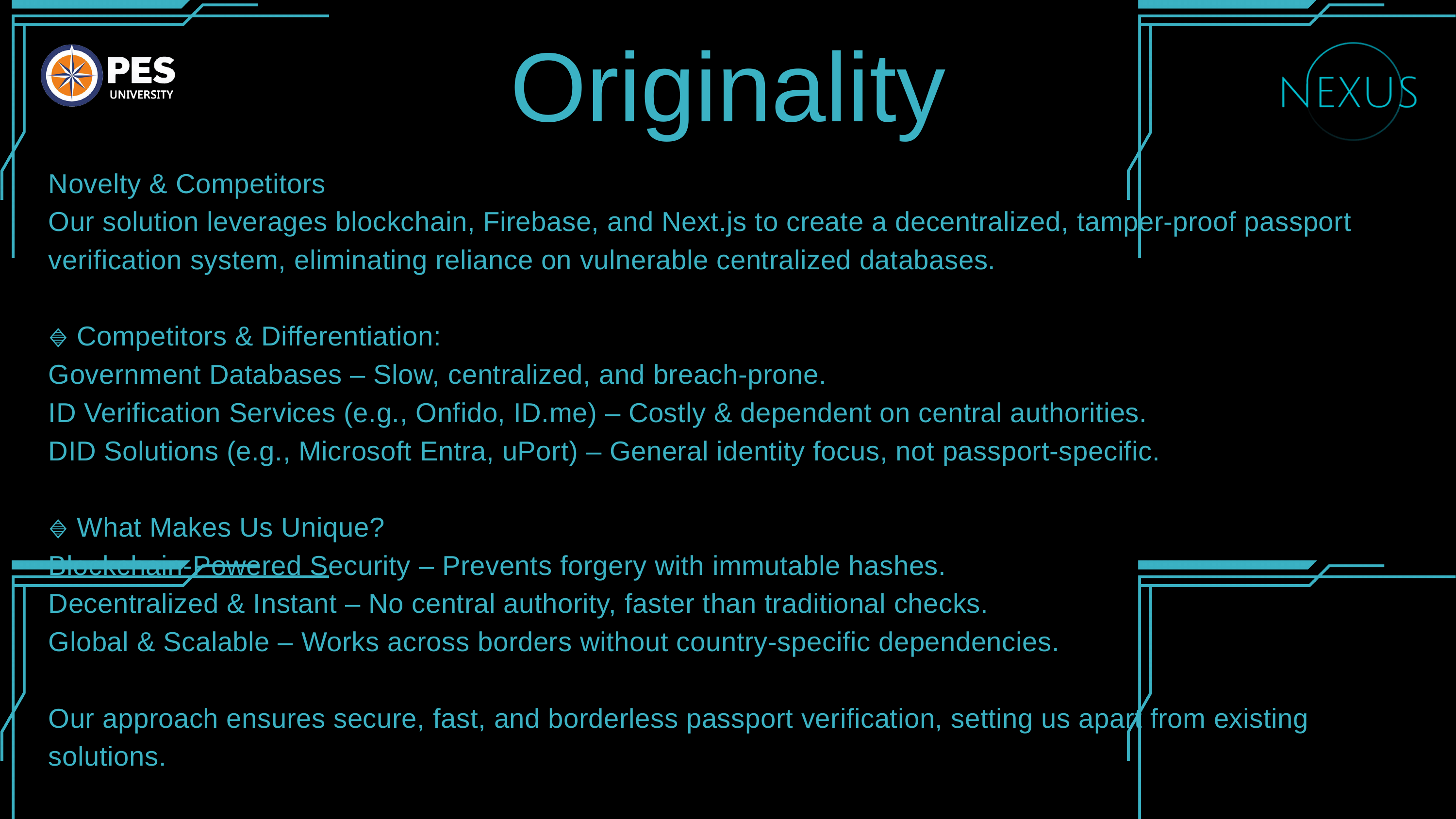

Originality

Novelty & Competitors
Our solution leverages blockchain, Firebase, and Next.js to create a decentralized, tamper-proof passport verification system, eliminating reliance on vulnerable centralized databases.

🔹 Competitors & Differentiation:
Government Databases – Slow, centralized, and breach-prone.
ID Verification Services (e.g., Onfido, ID.me) – Costly & dependent on central authorities.
DID Solutions (e.g., Microsoft Entra, uPort) – General identity focus, not passport-specific.

🔹 What Makes Us Unique?
Blockchain-Powered Security – Prevents forgery with immutable hashes.
Decentralized & Instant – No central authority, faster than traditional checks.
Global & Scalable – Works across borders without country-specific dependencies.

Our approach ensures secure, fast, and borderless passport verification, setting us apart from existing solutions.